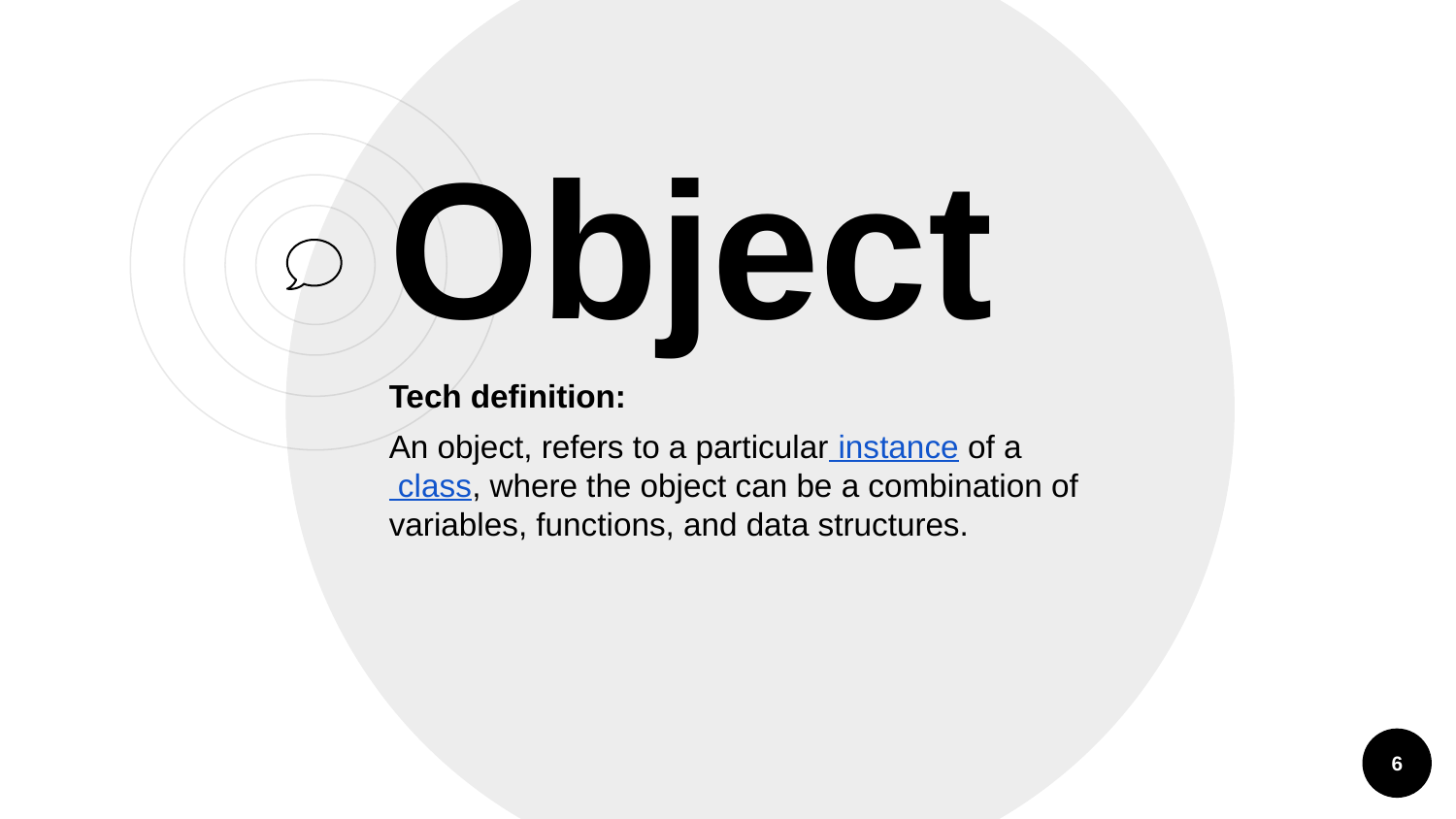

Object

Tech definition:
An object, refers to a particular instance of a class, where the object can be a combination of variables, functions, and data structures.
6